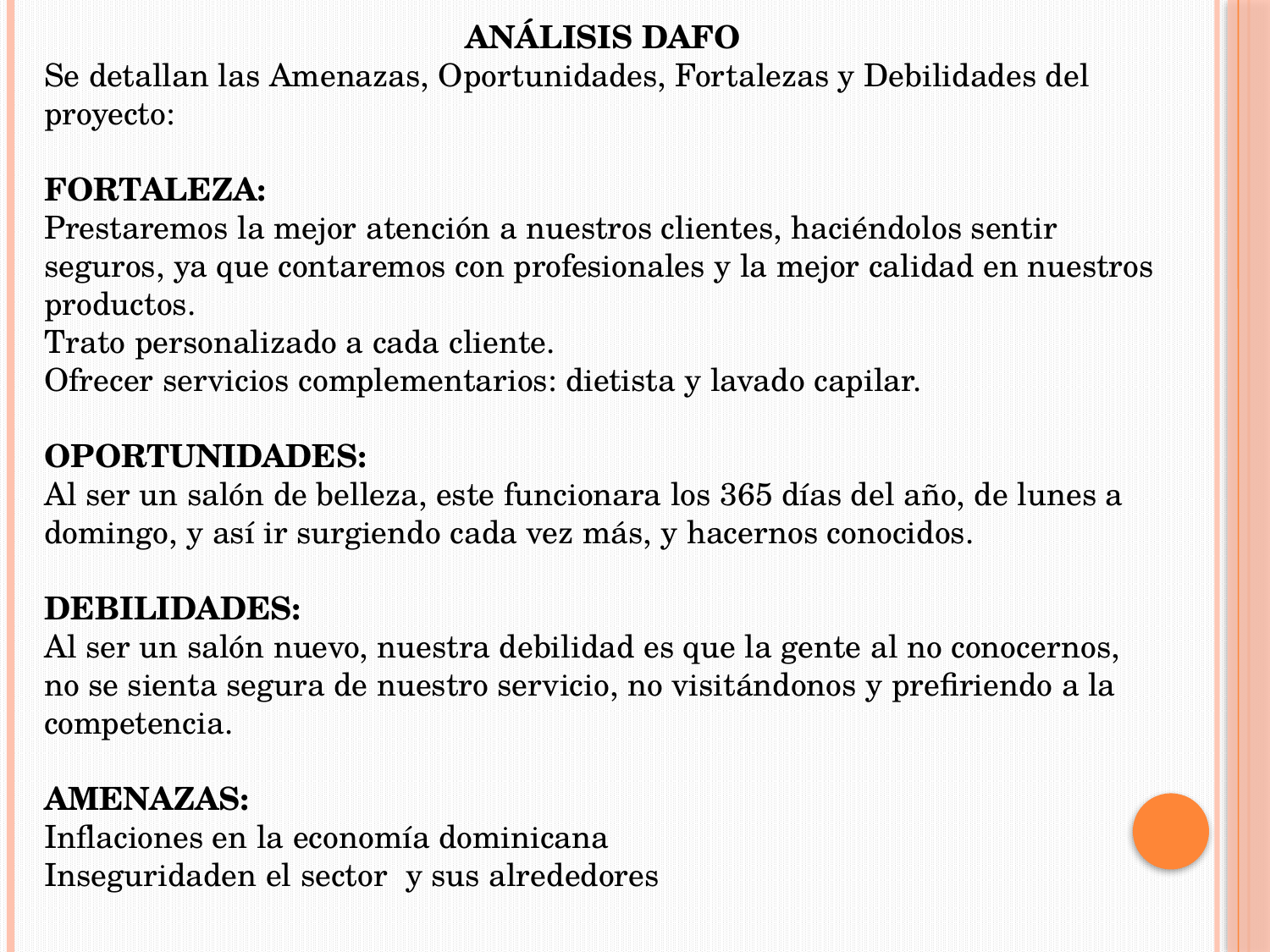

ANÁLISIS DAFO
Se detallan las Amenazas, Oportunidades, Fortalezas y Debilidades del proyecto:

FORTALEZA:
Prestaremos la mejor atención a nuestros clientes, haciéndolos sentir seguros, ya que contaremos con profesionales y la mejor calidad en nuestros productos.
Trato personalizado a cada cliente.
Ofrecer servicios complementarios: dietista y lavado capilar.

OPORTUNIDADES:
Al ser un salón de belleza, este funcionara los 365 días del año, de lunes a domingo, y así ir surgiendo cada vez más, y hacernos conocidos.

DEBILIDADES:
Al ser un salón nuevo, nuestra debilidad es que la gente al no conocernos, no se sienta segura de nuestro servicio, no visitándonos y prefiriendo a la competencia.

AMENAZAS:
Inflaciones en la economía dominicana
Inseguridaden el sector  y sus alrededores